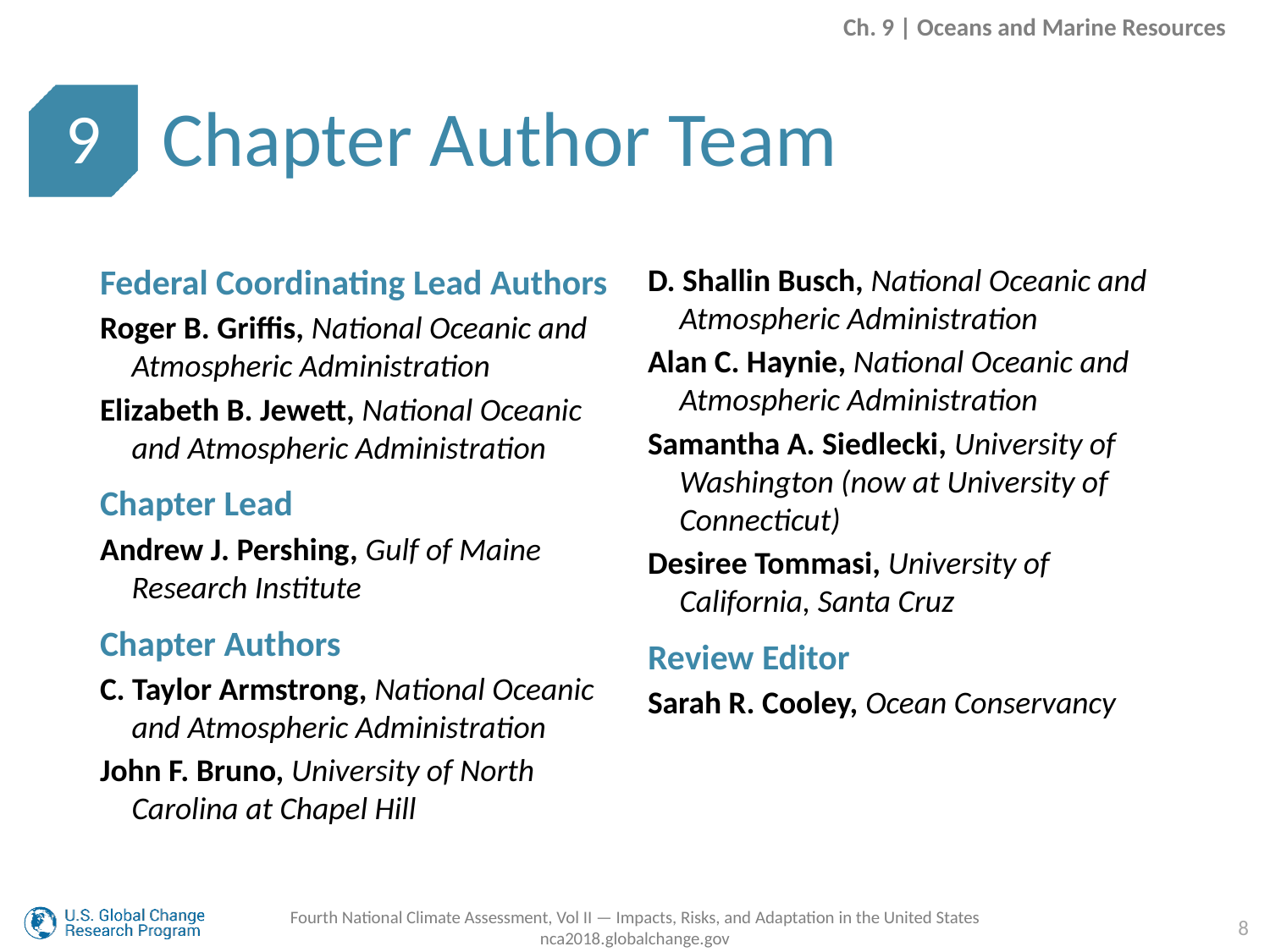

Ch. 9 | Oceans and Marine Resources
Chapter Author Team
9
Federal Coordinating Lead Authors
Roger B. Griffis, National Oceanic and Atmospheric Administration
Elizabeth B. Jewett, National Oceanic and Atmospheric Administration
Chapter Lead
Andrew J. Pershing, Gulf of Maine Research Institute
Chapter Authors
C. Taylor Armstrong, National Oceanic and Atmospheric Administration
John F. Bruno, University of North Carolina at Chapel Hill
D. Shallin Busch, National Oceanic and Atmospheric Administration
Alan C. Haynie, National Oceanic and Atmospheric Administration
Samantha A. Siedlecki, University of Washington (now at University of Connecticut)
Desiree Tommasi, University of California, Santa Cruz
Review Editor
Sarah R. Cooley, Ocean Conservancy